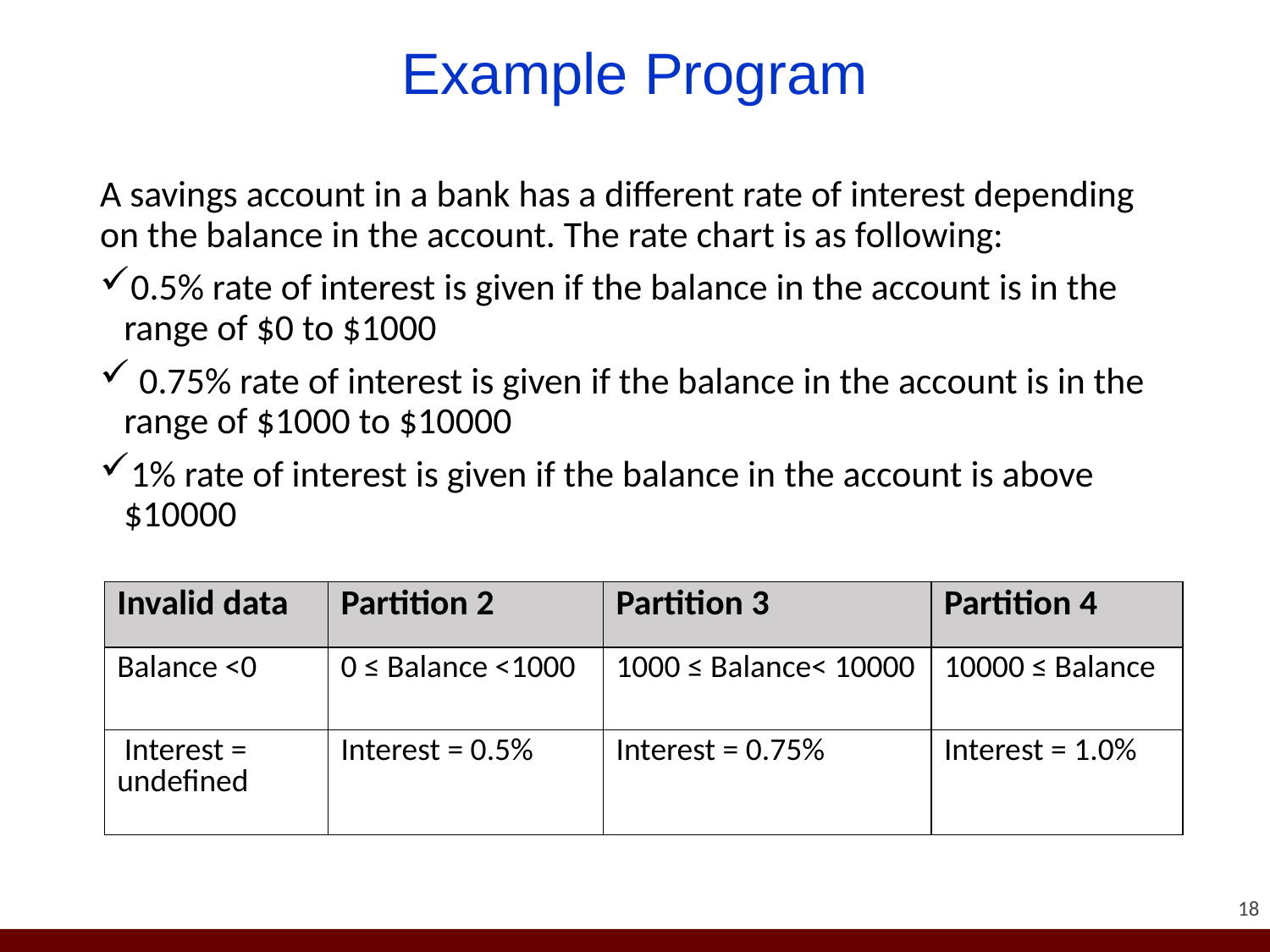

# Example Program
A savings account in a bank has a different rate of interest depending on the balance in the account. The rate chart is as following:
0.5% rate of interest is given if the balance in the account is in the range of $0 to $1000
 0.75% rate of interest is given if the balance in the account is in the range of $1000 to $10000
1% rate of interest is given if the balance in the account is above $10000
| Invalid data | Partition 2 | Partition 3 | Partition 4 |
| --- | --- | --- | --- |
| Balance <0 | 0 ≤ Balance <1000 | 1000 ≤ Balance< 10000 | 10000 ≤ Balance |
| Interest = undefined | Interest = 0.5% | Interest = 0.75% | Interest = 1.0% |